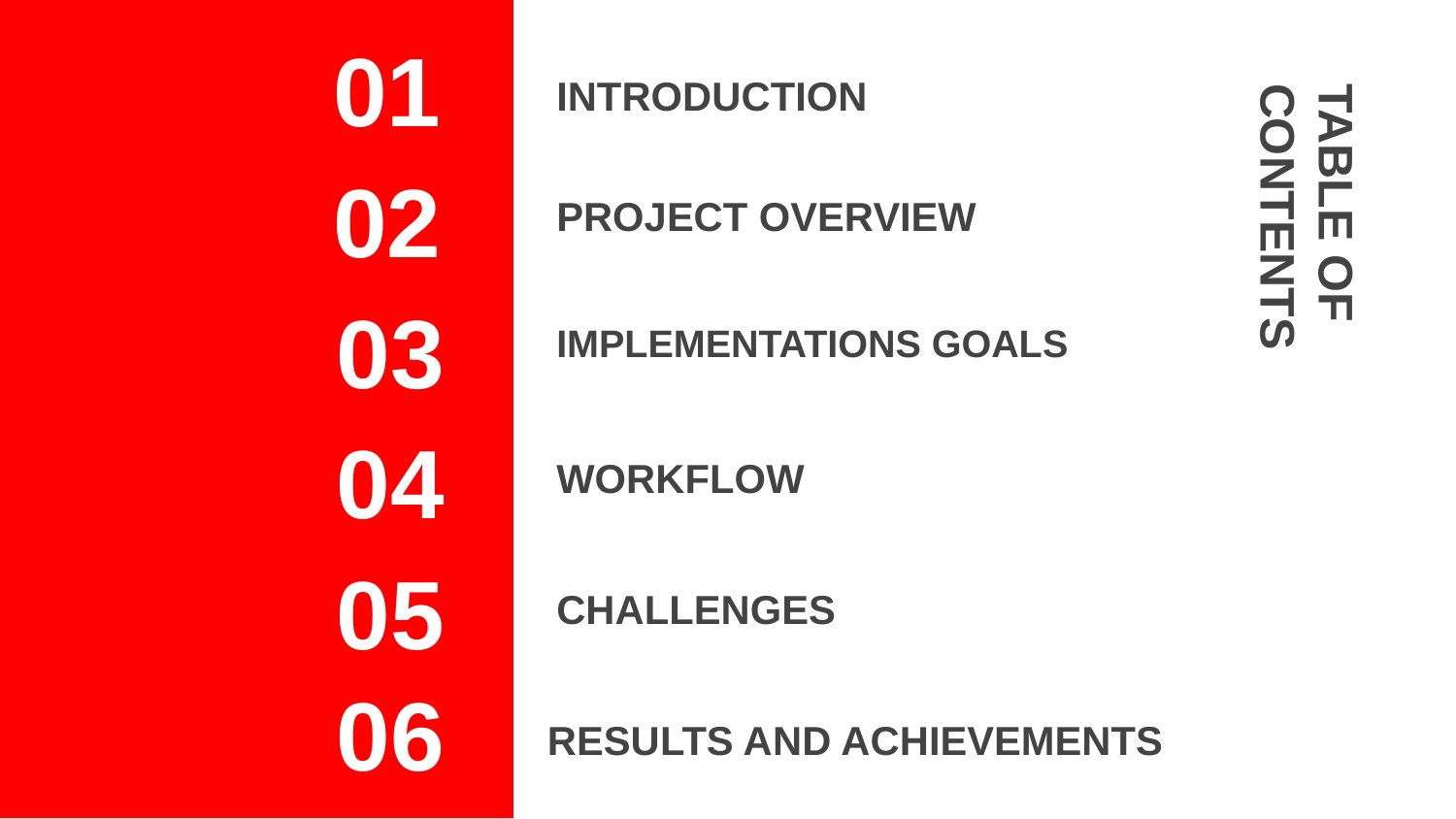

01
# INTRODUCTION

02
PROJECT OVERVIEW
TABLE OF CONTENTS
03
IMPLEMENTATIONS GOALS
04
WORKFLOW
05
CHALLENGES
06
RESULTS AND ACHIEVEMENTS